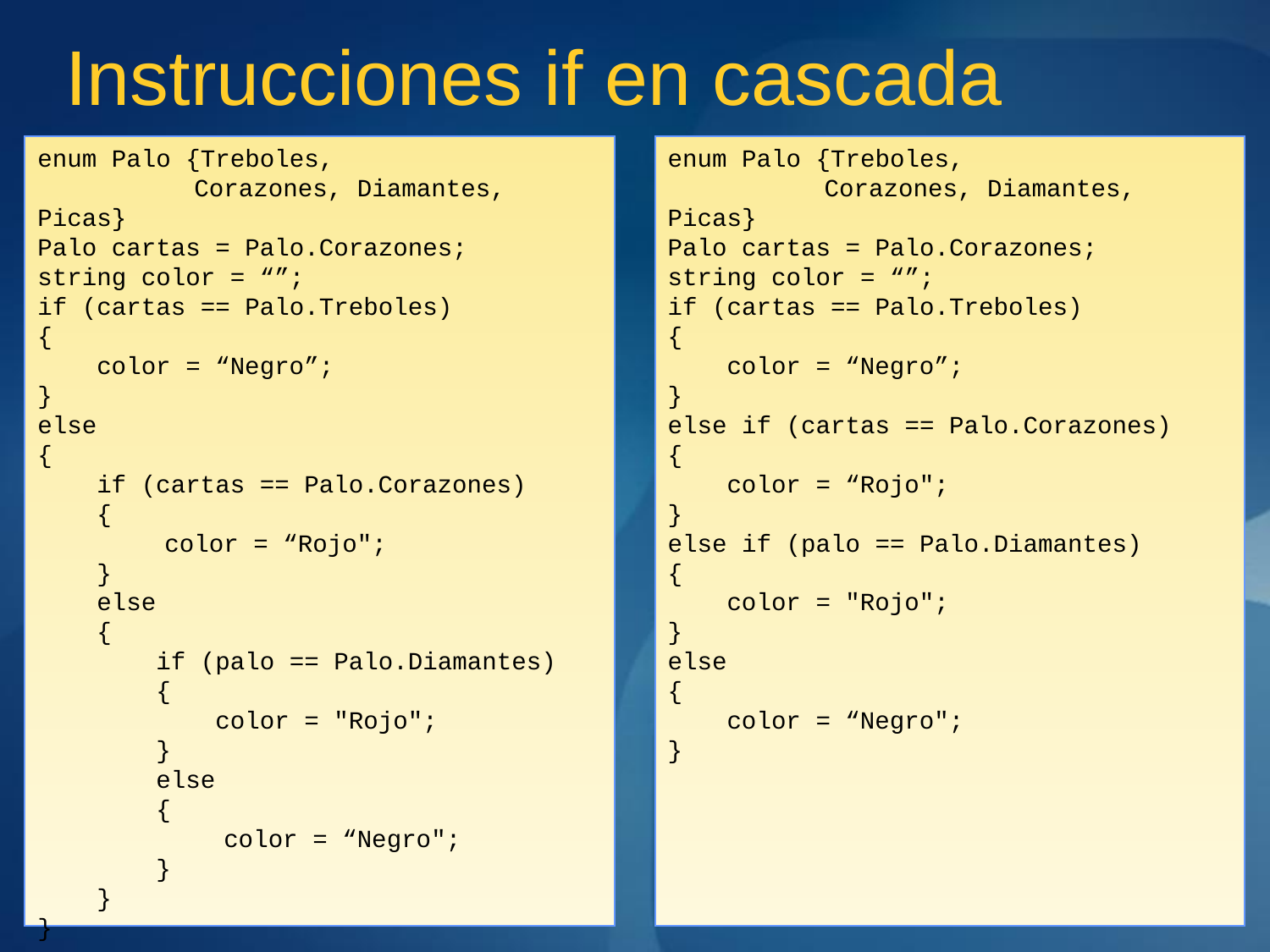

# Instrucciones if en cascada
enum Palo {Treboles,
	  Corazones, Diamantes, Picas}
Palo cartas = Palo.Corazones;
string color = “”;
if (cartas == Palo.Treboles)
{
    color = “Negro”;
}
else
{
    if (cartas == Palo.Corazones)
    {
	color = “Rojo";
    }
    else
    {
        if (palo == Palo.Diamantes)
        {
            color = "Rojo";
        }
        else
        {
	    color = “Negro";
        }
    }
}
enum Palo {Treboles,
	  Corazones, Diamantes, Picas}
Palo cartas = Palo.Corazones;
string color = “”;
if (cartas == Palo.Treboles)
{
    color = “Negro”;
}
else if (cartas == Palo.Corazones)
{
    color = “Rojo";
}
else if (palo == Palo.Diamantes)
{
    color = "Rojo";
}
else
{
    color = “Negro";
}